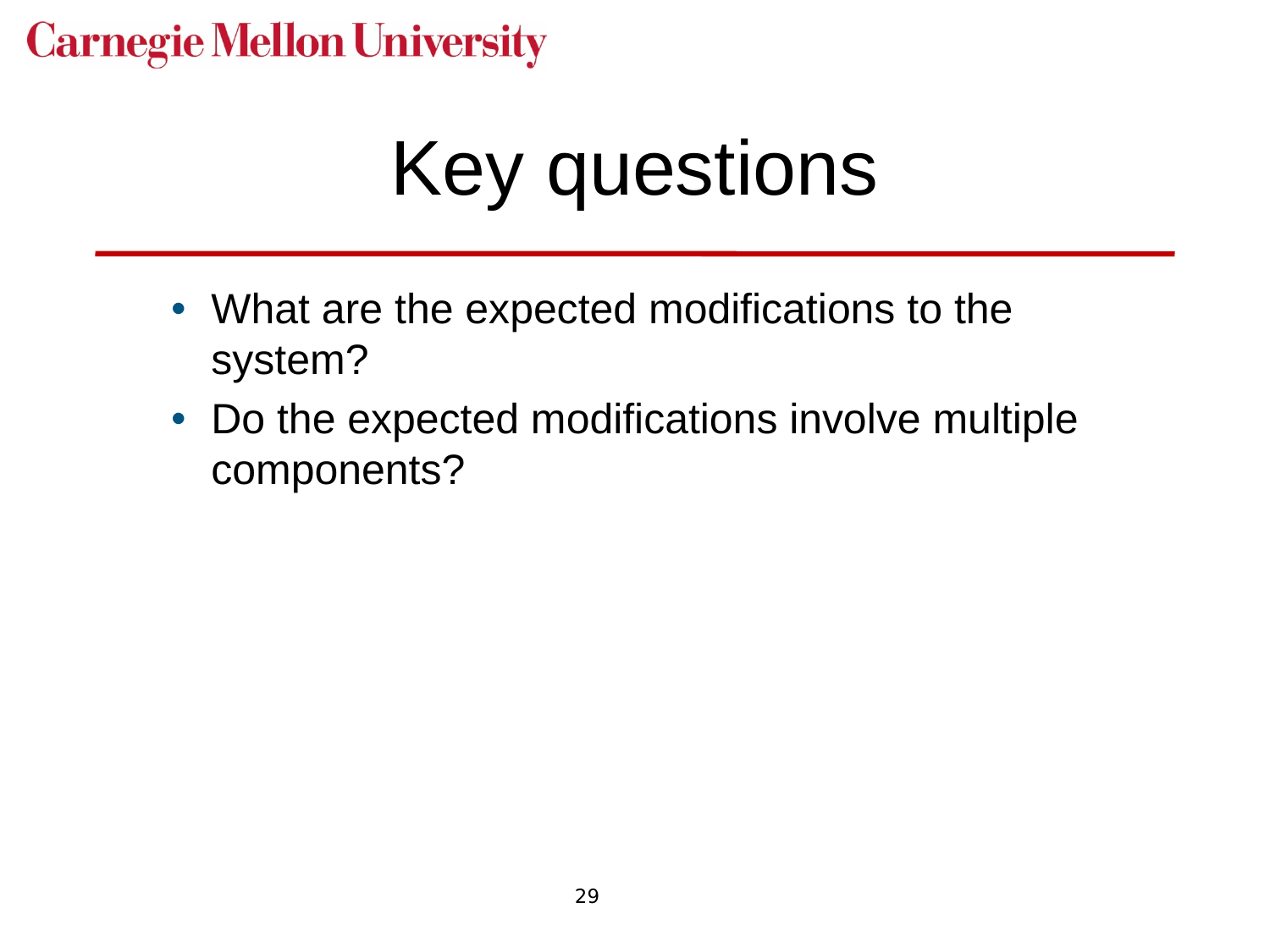

# Key questions
What are the expected modifications to the system?
Do the expected modifications involve multiple components?